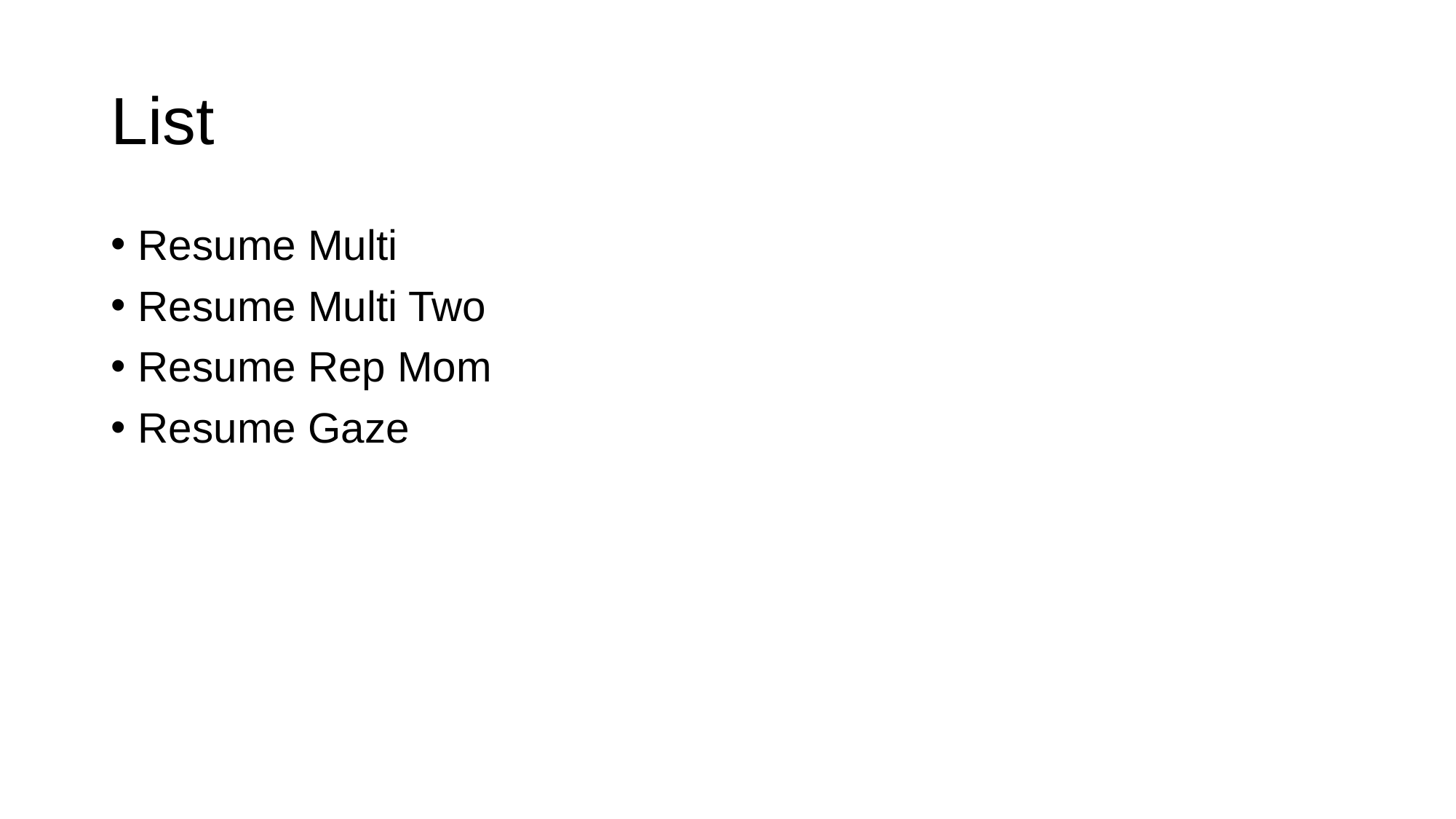

# List
Resume Multi
Resume Multi Two
Resume Rep Mom
Resume Gaze